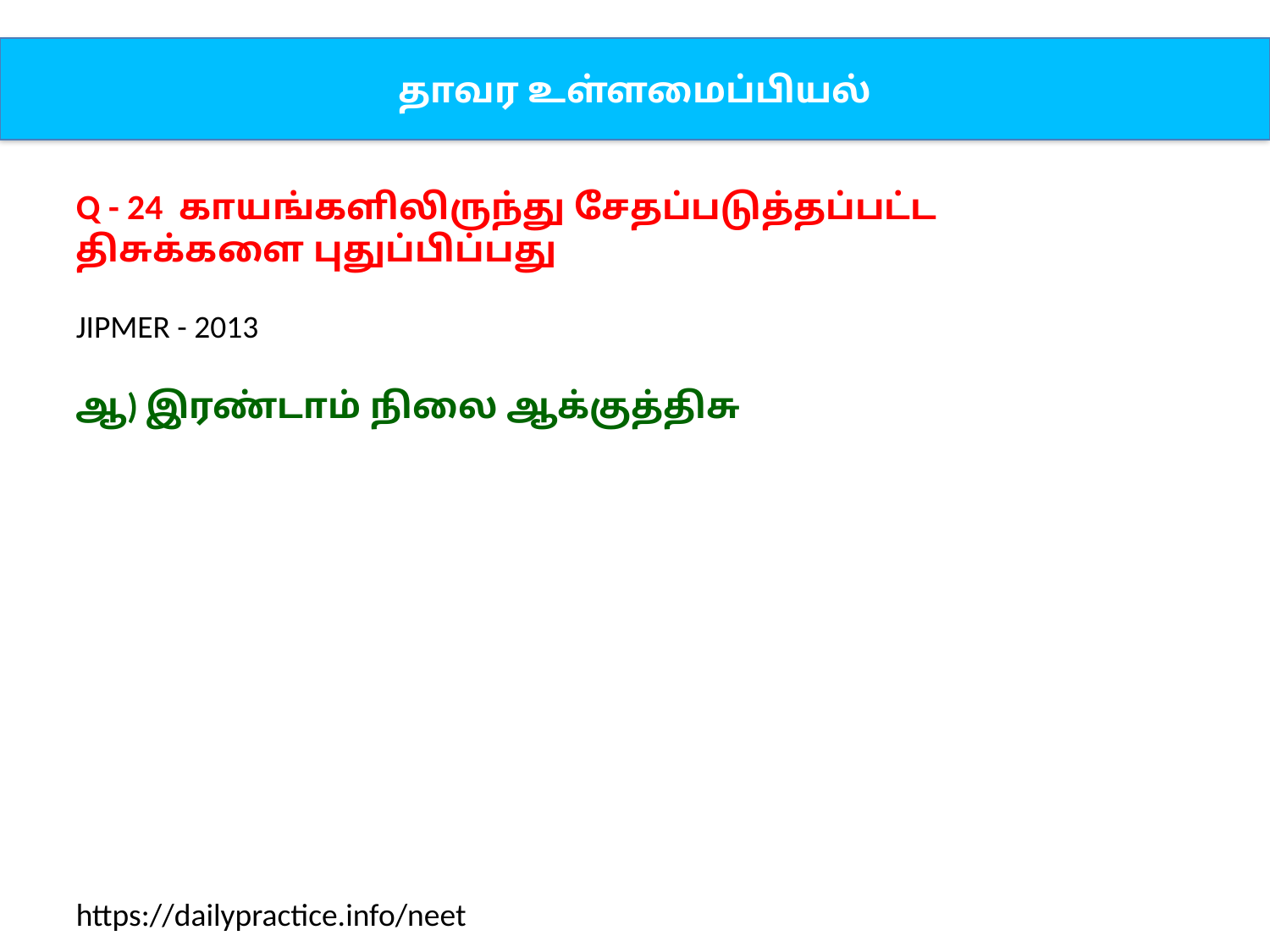

தாவர உள்ளமைப்பியல்

Q - 24  காயங்களிலிருந்து சேதப்படுத்தப்பட்ட திசுக்களை புதுப்பிப்பது

JIPMER - 2013

ஆ) இரண்டாம் நிலை ஆக்குத்திசு
https://dailypractice.info/neet